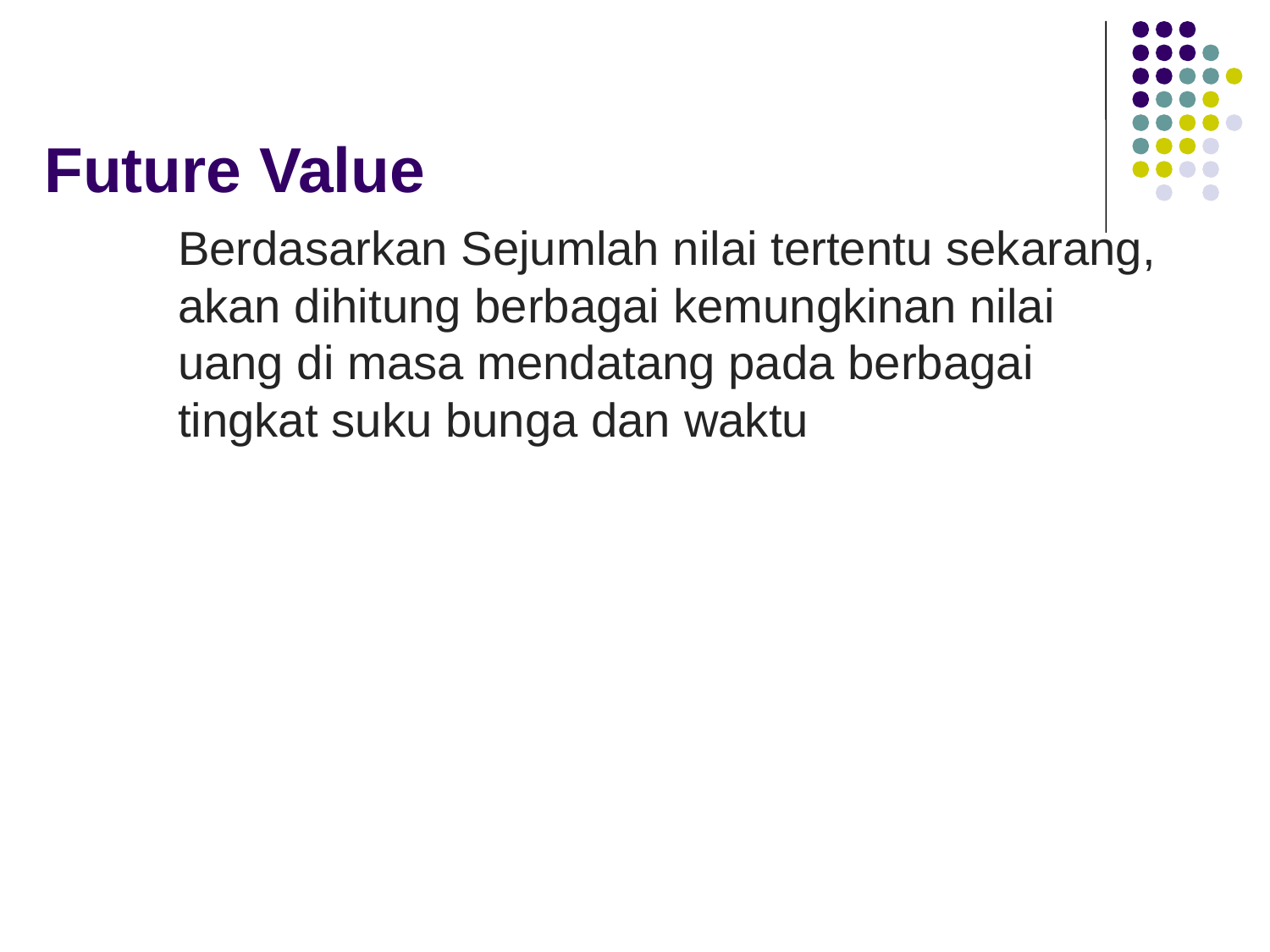

# Future Value
Berdasarkan Sejumlah nilai tertentu sekarang, akan dihitung berbagai kemungkinan nilai uang di masa mendatang pada berbagai tingkat suku bunga dan waktu